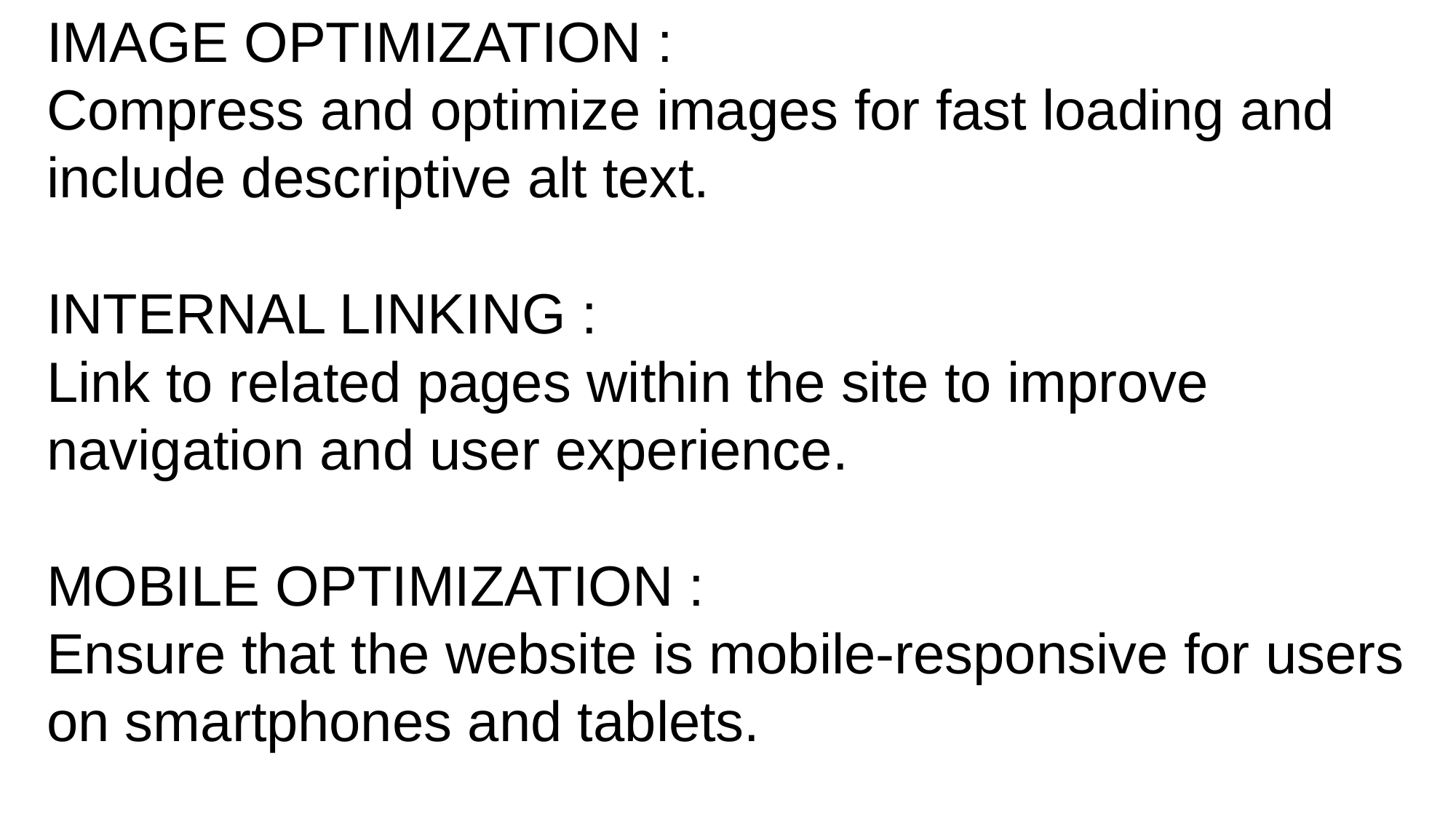

IMAGE OPTIMIZATION :
Compress and optimize images for fast loading and include descriptive alt text.

INTERNAL LINKING :
Link to related pages within the site to improve navigation and user experience.

MOBILE OPTIMIZATION :
Ensure that the website is mobile-responsive for users on smartphones and tablets.